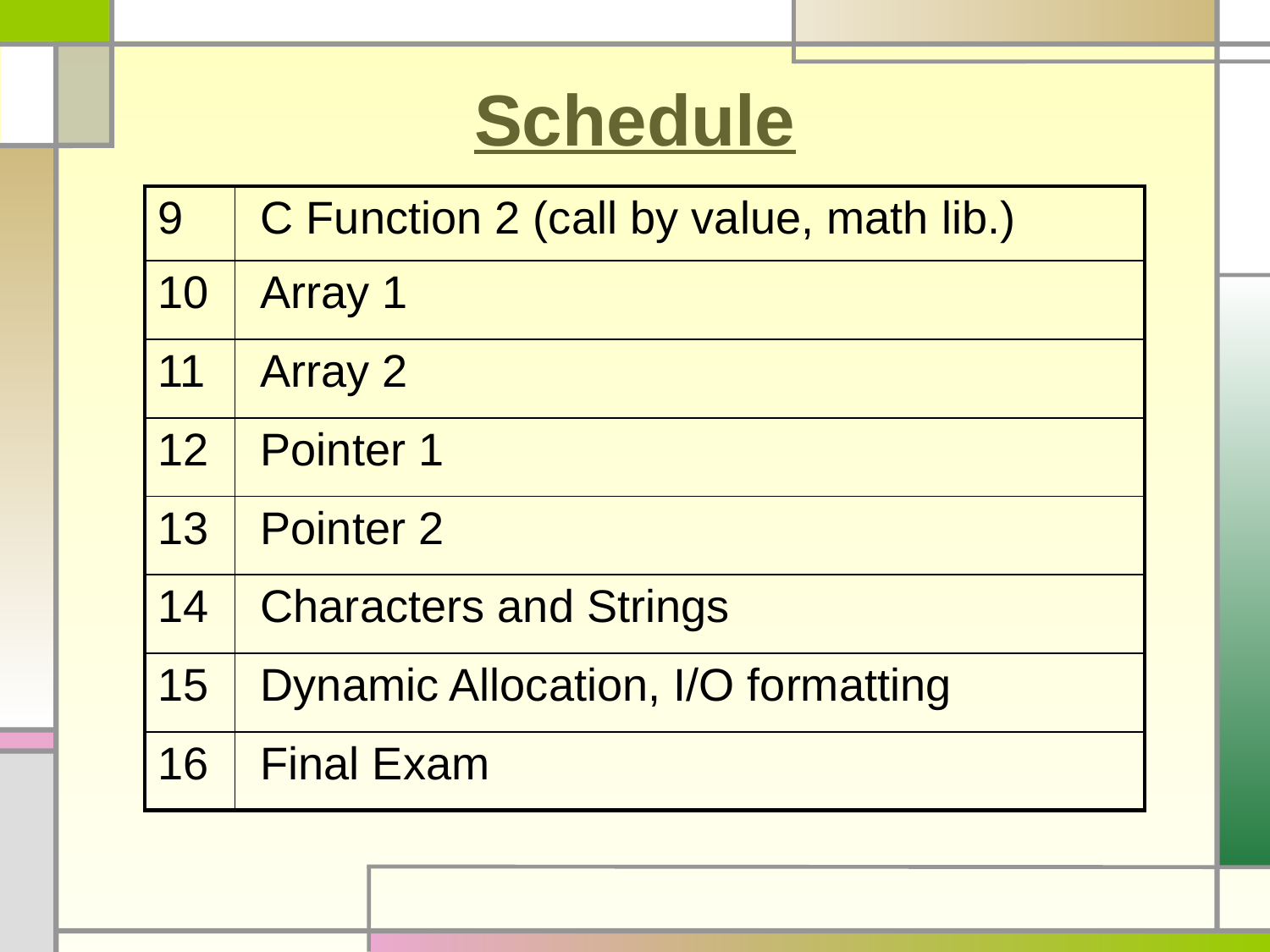

# Schedule
| 9 | C Function 2 (call by value, math lib.) |
| --- | --- |
| 10 | Array 1 |
| 11 | Array 2 |
| 12 | Pointer 1 |
| 13 | Pointer 2 |
| 14 | Characters and Strings |
| 15 | Dynamic Allocation, I/O formatting |
| 16 | Final Exam |